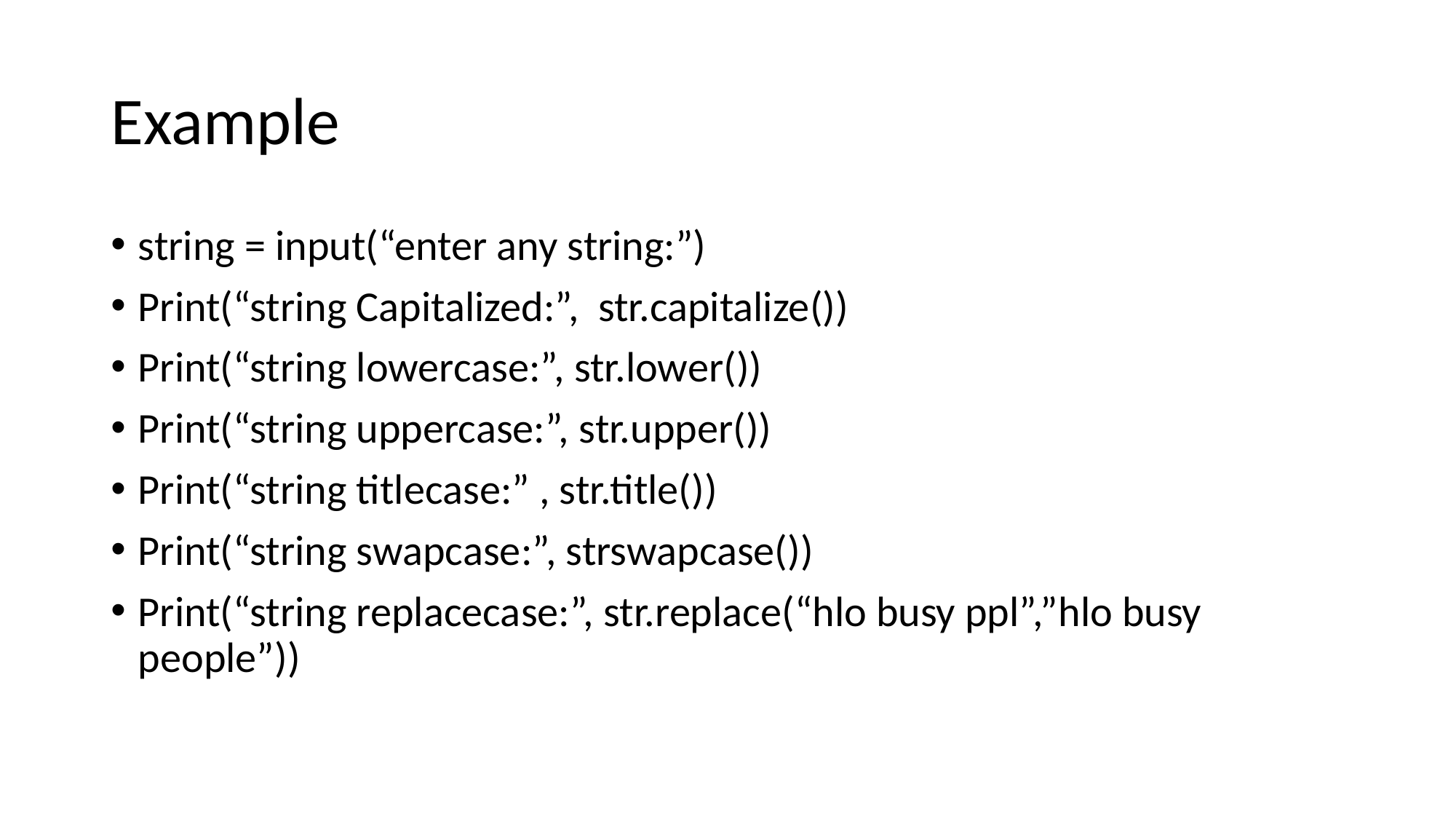

# Example
string = input(“enter any string:”)
Print(“string Capitalized:”,  str.capitalize())
Print(“string lowercase:”, str.lower())
Print(“string uppercase:”, str.upper())
Print(“string titlecase:” , str.title())
Print(“string swapcase:”, strswapcase())
Print(“string replacecase:”, str.replace(“hlo busy ppl”,”hlo busy people”))